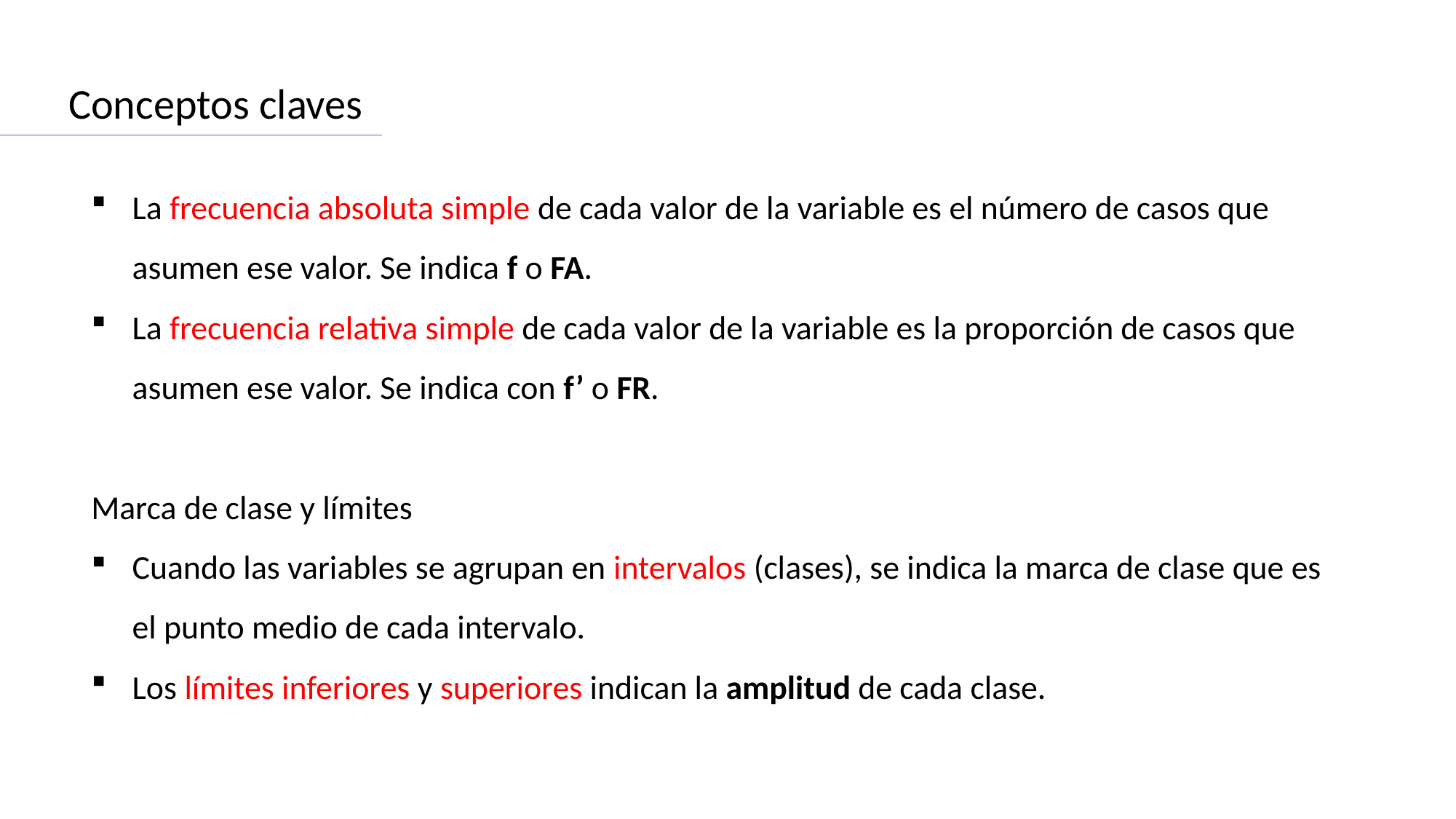

Conceptos claves
La frecuencia absoluta simple de cada valor de la variable es el número de casos que asumen ese valor. Se indica f o FA.
La frecuencia relativa simple de cada valor de la variable es la proporción de casos que asumen ese valor. Se indica con f’ o FR.

Marca de clase y límites
Cuando las variables se agrupan en intervalos (clases), se indica la marca de clase que es el punto medio de cada intervalo.
Los límites inferiores y superiores indican la amplitud de cada clase.